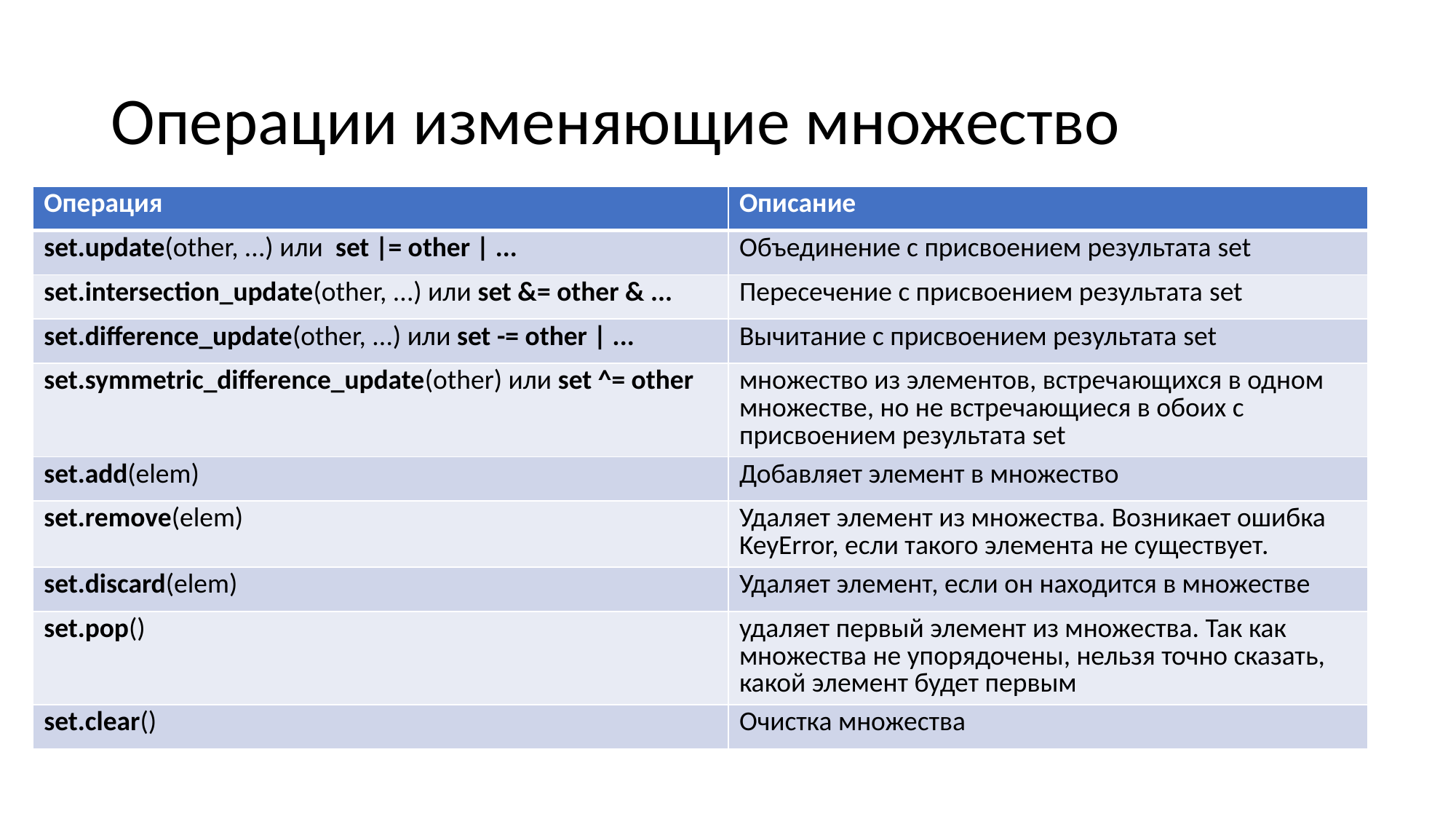

# Операции изменяющие множество
| Операция | Описание |
| --- | --- |
| set.update(other, ...) или set |= other | ... | Объединение с присвоением результата set |
| set.intersection\_update(other, ...) или set &= other & ... | Пересечение с присвоением результата set |
| set.difference\_update(other, ...) или set -= other | ... | Вычитание с присвоением результата set |
| set.symmetric\_difference\_update(other) или set ^= other | множество из элементов, встречающихся в одном множестве, но не встречающиеся в обоих с присвоением результата set |
| set.add(elem) | Добавляет элемент в множество |
| set.remove(elem) | Удаляет элемент из множества. Возникает ошибка KeyError, если такого элемента не существует. |
| set.discard(elem) | Удаляет элемент, если он находится в множестве |
| set.pop() | удаляет первый элемент из множества. Так как множества не упорядочены, нельзя точно сказать, какой элемент будет первым |
| set.clear() | Очистка множества |